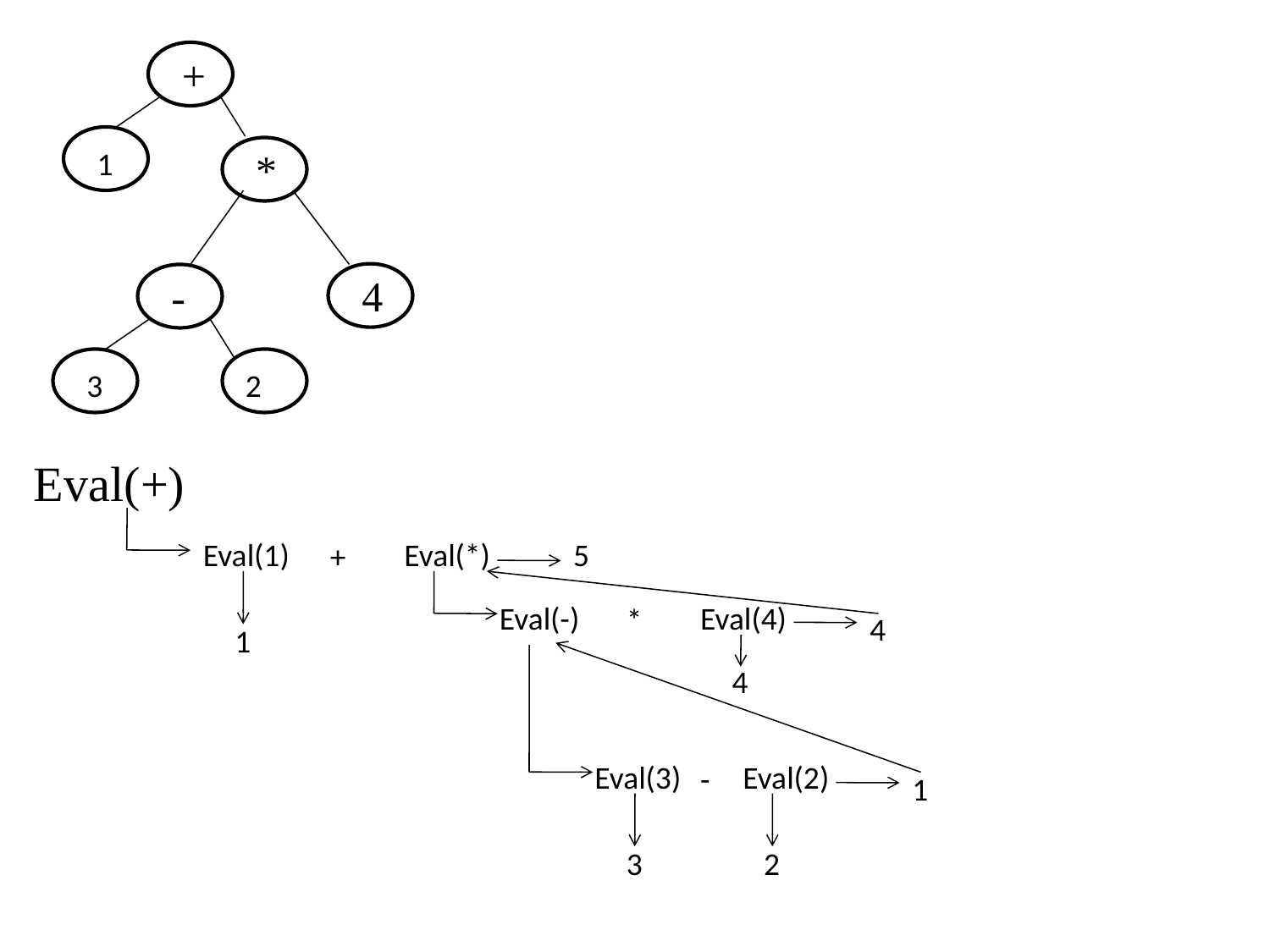

Eval(+)

+

1

*

4

-

3
2
Eval(1)
Eval(*)
5
+
Eval(-)
Eval(4)
*
4
1
4
Eval(3)
Eval(2)
-
1
3
2